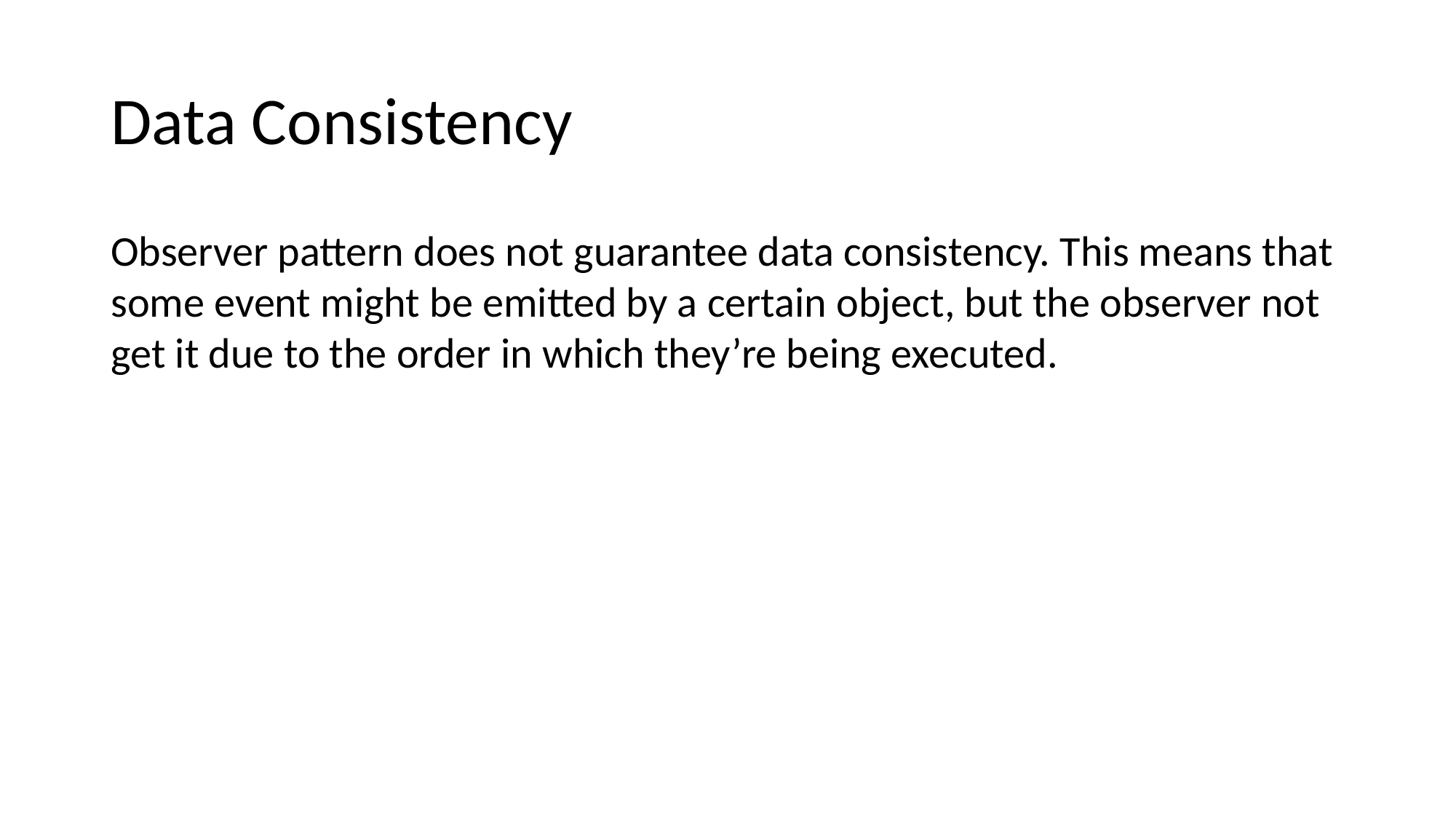

# Data Consistency
Observer pattern does not guarantee data consistency. This means that some event might be emitted by a certain object, but the observer not get it due to the order in which they’re being executed.